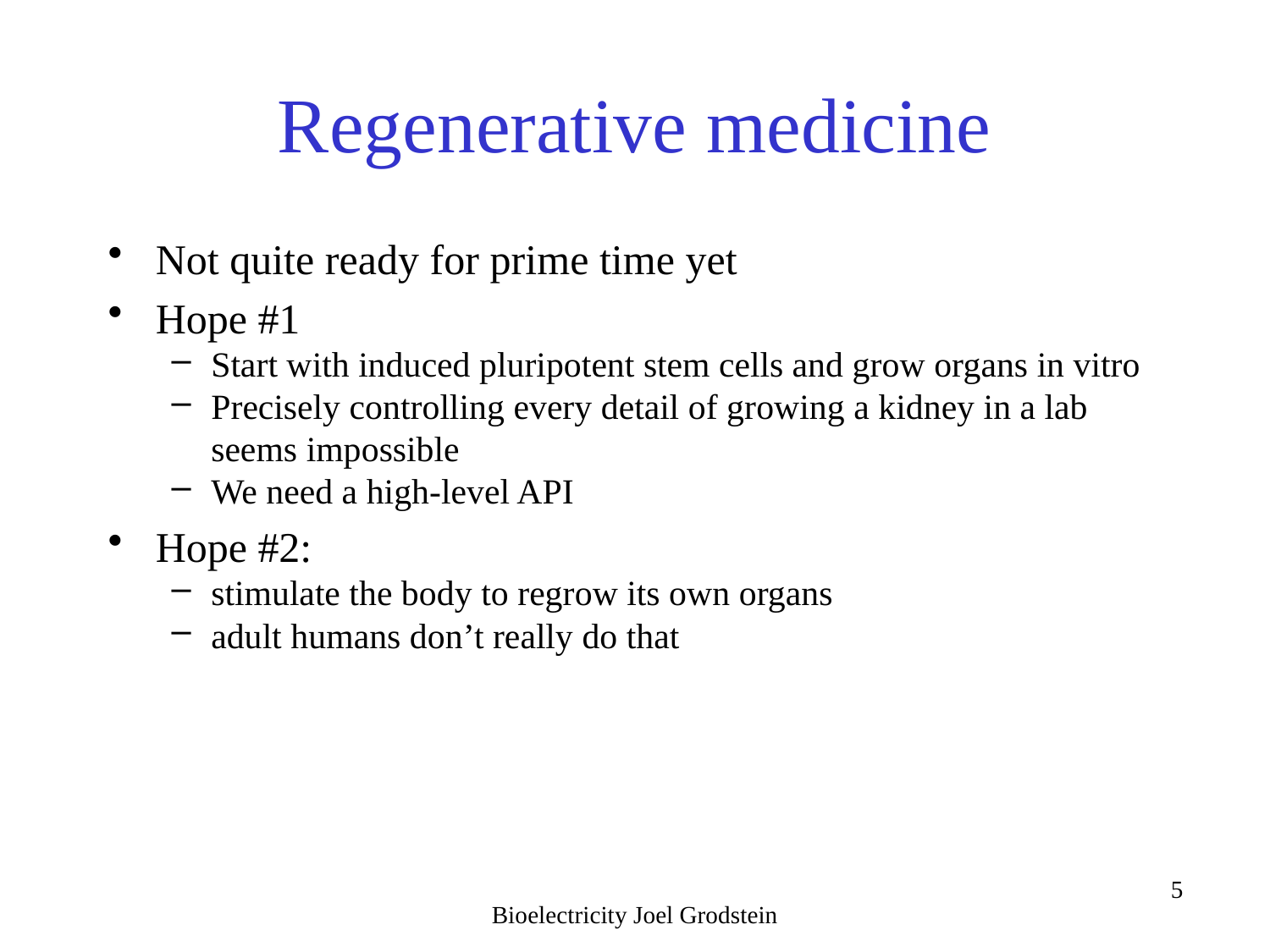

# Regenerative medicine
Not quite ready for prime time yet
Hope #1
Start with induced pluripotent stem cells and grow organs in vitro
Precisely controlling every detail of growing a kidney in a lab seems impossible
We need a high-level API
Hope #2:
stimulate the body to regrow its own organs
adult humans don’t really do that

Bioelectricity Joel Grodstein